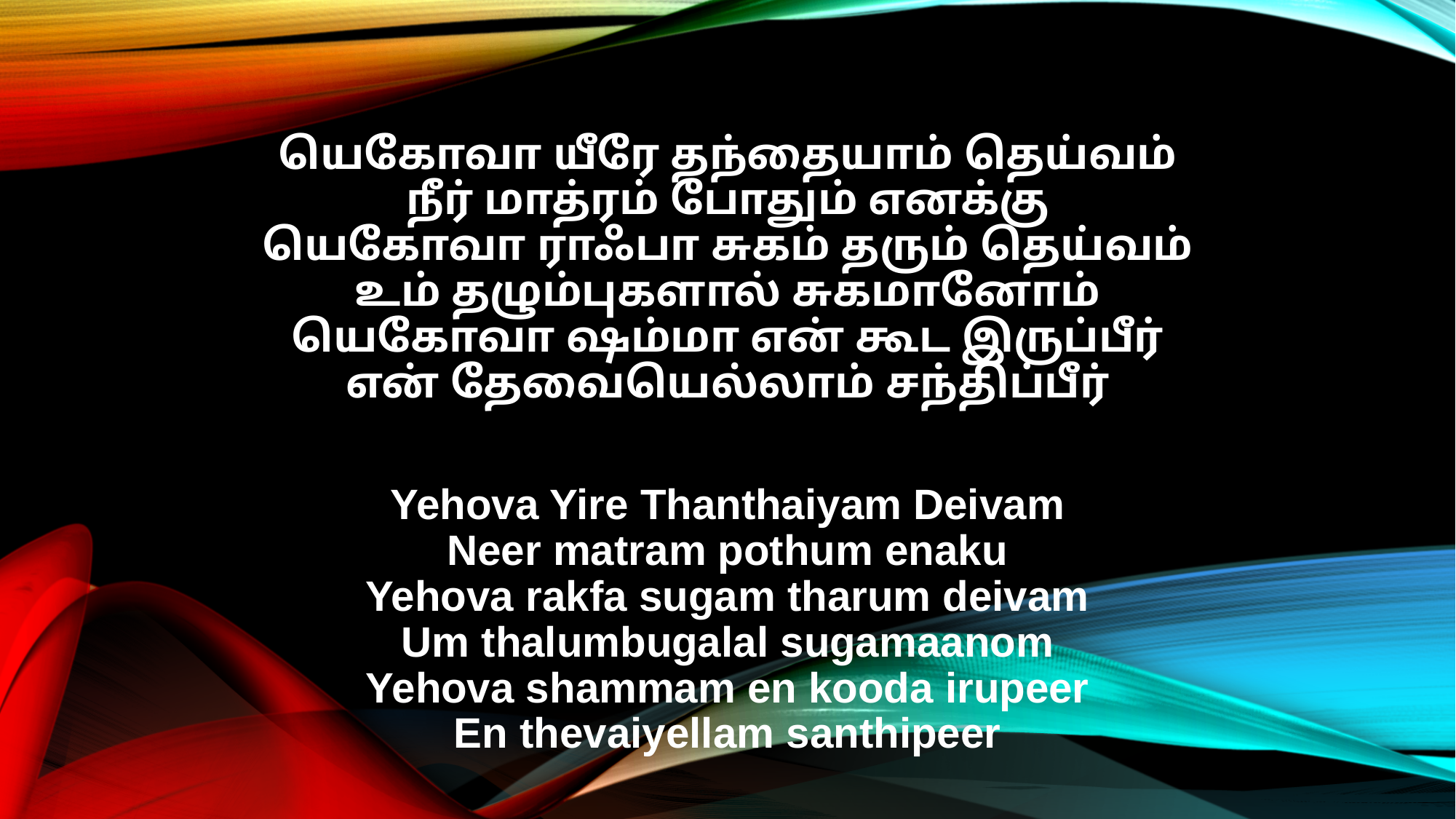

யெகோவா யீரே தந்தையாம் தெய்வம்
நீர் மாத்ரம் போதும் எனக்கு
யெகோவா ராஃபா சுகம் தரும் தெய்வம்
உம் தழும்புகளால் சுகமானோம்
யெகோவா ஷம்மா என் கூட இருப்பீர்
என் தேவையெல்லாம் சந்திப்பீர்

Yehova Yire Thanthaiyam Deivam
Neer matram pothum enaku
Yehova rakfa sugam tharum deivam
Um thalumbugalal sugamaanom
Yehova shammam en kooda irupeer
En thevaiyellam santhipeer